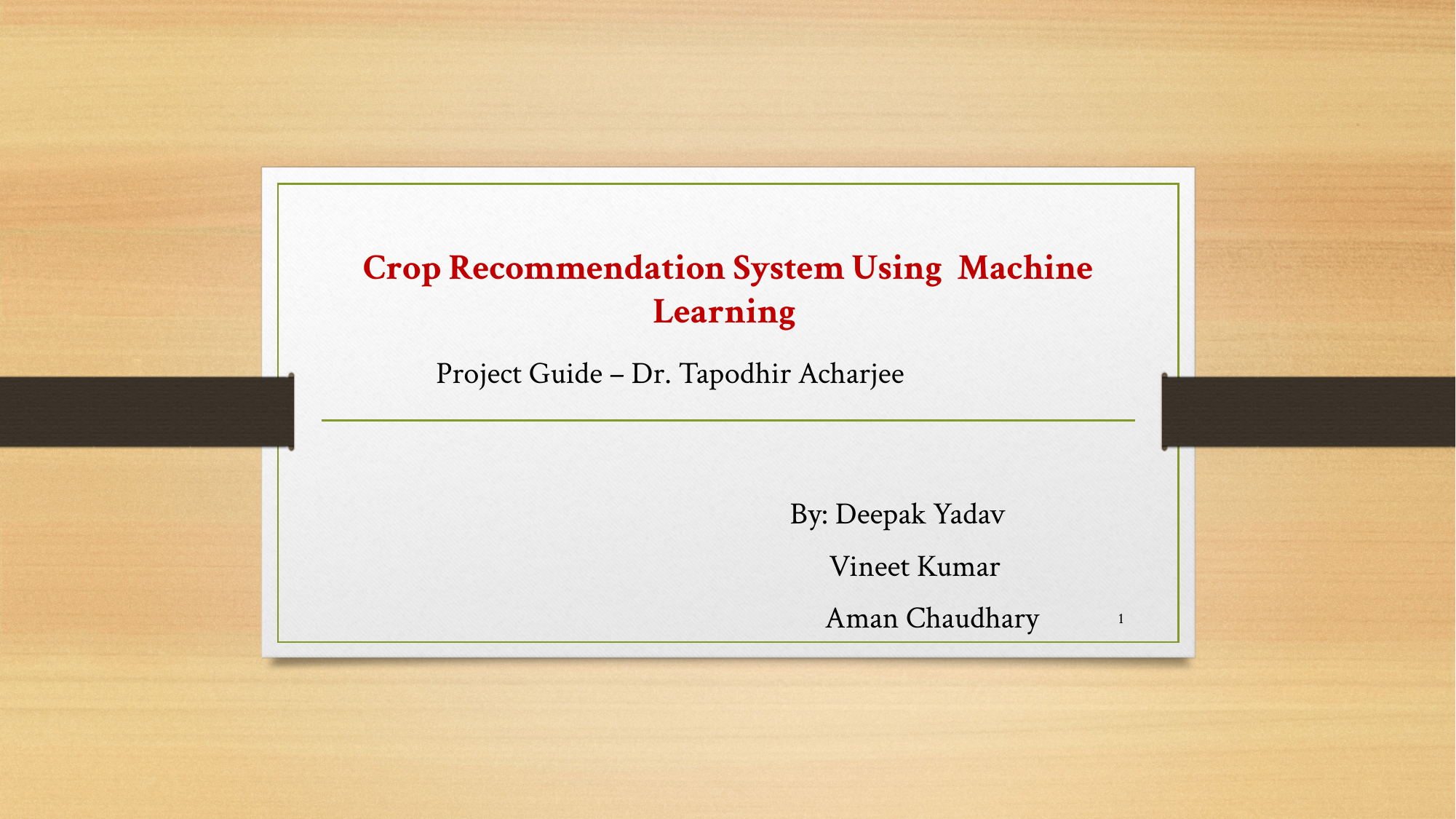

# Crop Recommendation System Using  Machine Learning
               Project Guide – Dr. Tapodhir Acharjee

                                                 By: Deepak Yadav
                                                      Vineet Kumar
                                                           Aman Chaudhary
1